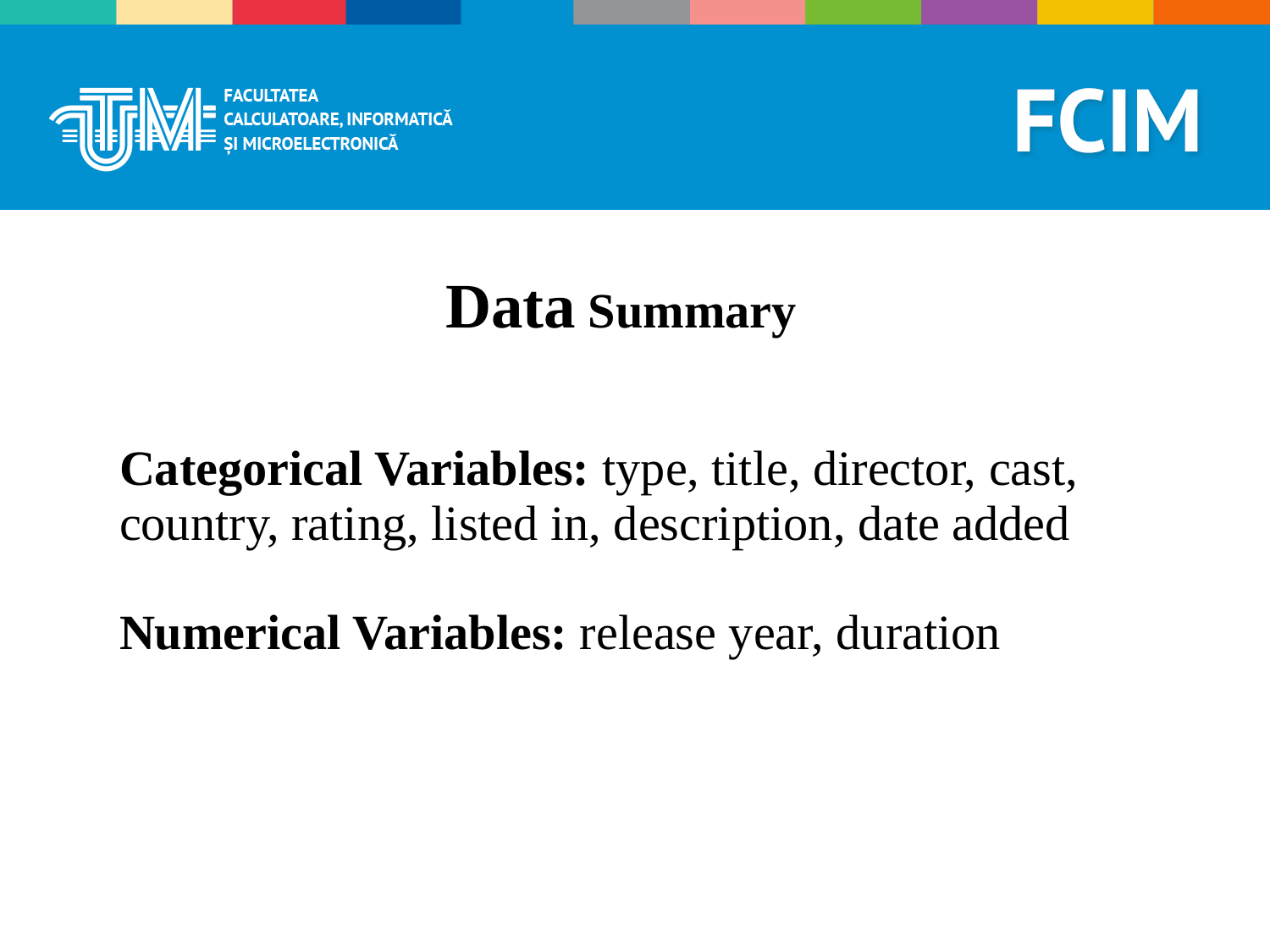

Data Summary

Categorical Variables: type, title, director, cast, country, rating, listed in, description, date added

Numerical Variables: release year, duration